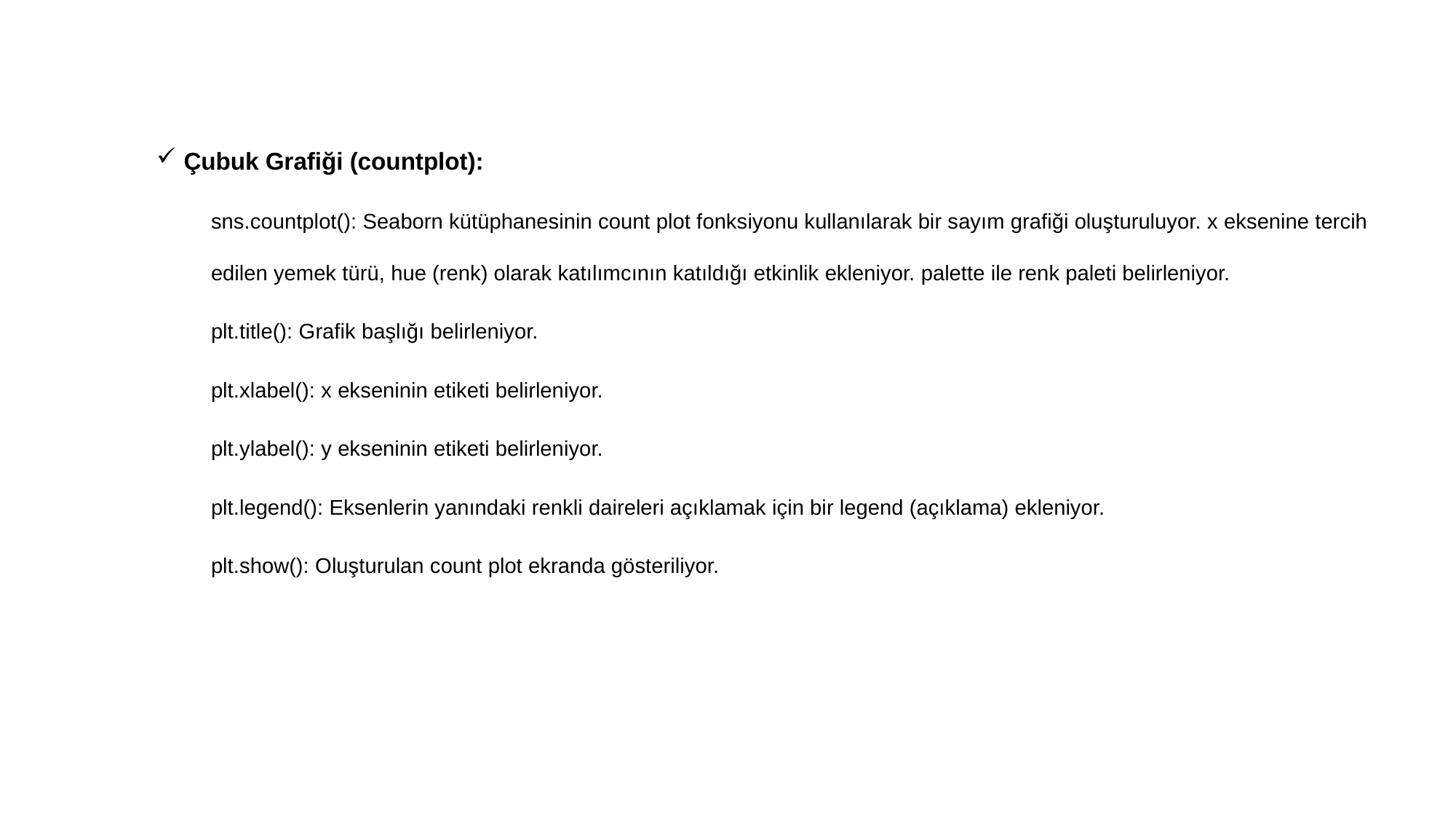

39
Çubuk Grafiği (countplot):
sns.countplot(): Seaborn kütüphanesinin count plot fonksiyonu kullanılarak bir sayım grafiği oluşturuluyor. x eksenine tercih edilen yemek türü, hue (renk) olarak katılımcının katıldığı etkinlik ekleniyor. palette ile renk paleti belirleniyor.
plt.title(): Grafik başlığı belirleniyor.
plt.xlabel(): x ekseninin etiketi belirleniyor.
plt.ylabel(): y ekseninin etiketi belirleniyor.
plt.legend(): Eksenlerin yanındaki renkli daireleri açıklamak için bir legend (açıklama) ekleniyor.
plt.show(): Oluşturulan count plot ekranda gösteriliyor.

Gizem Aygün Y230240086